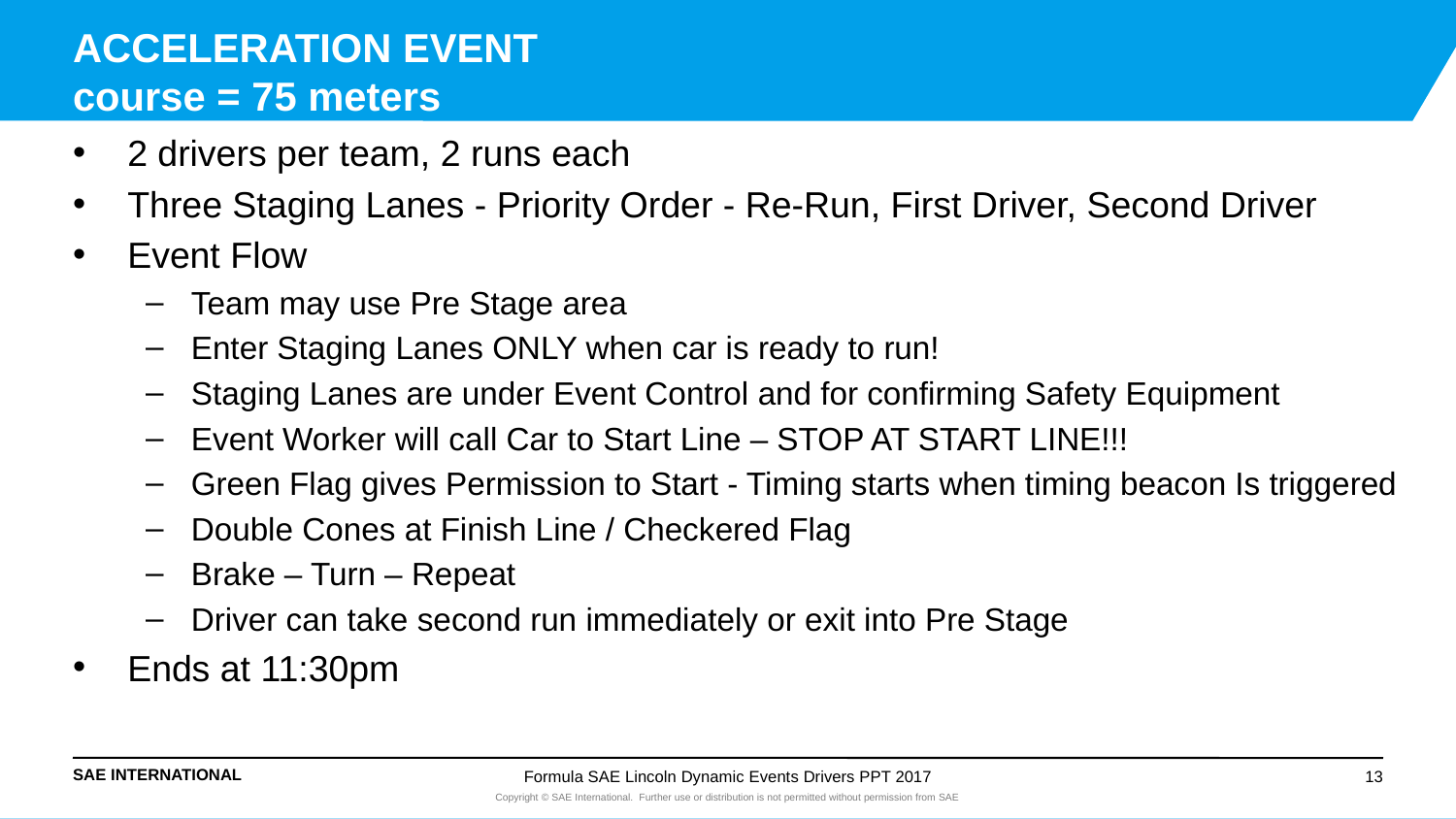

# ACCELERATION EVENT course = 75 meters
2 drivers per team, 2 runs each
Three Staging Lanes - Priority Order - Re-Run, First Driver, Second Driver
Event Flow
Team may use Pre Stage area
Enter Staging Lanes ONLY when car is ready to run!
Staging Lanes are under Event Control and for confirming Safety Equipment
Event Worker will call Car to Start Line – STOP AT START LINE!!!
Green Flag gives Permission to Start - Timing starts when timing beacon Is triggered
Double Cones at Finish Line / Checkered Flag
Brake – Turn – Repeat
Driver can take second run immediately or exit into Pre Stage
Ends at 11:30pm

Formula SAE Lincoln Dynamic Events Drivers PPT 2017
13